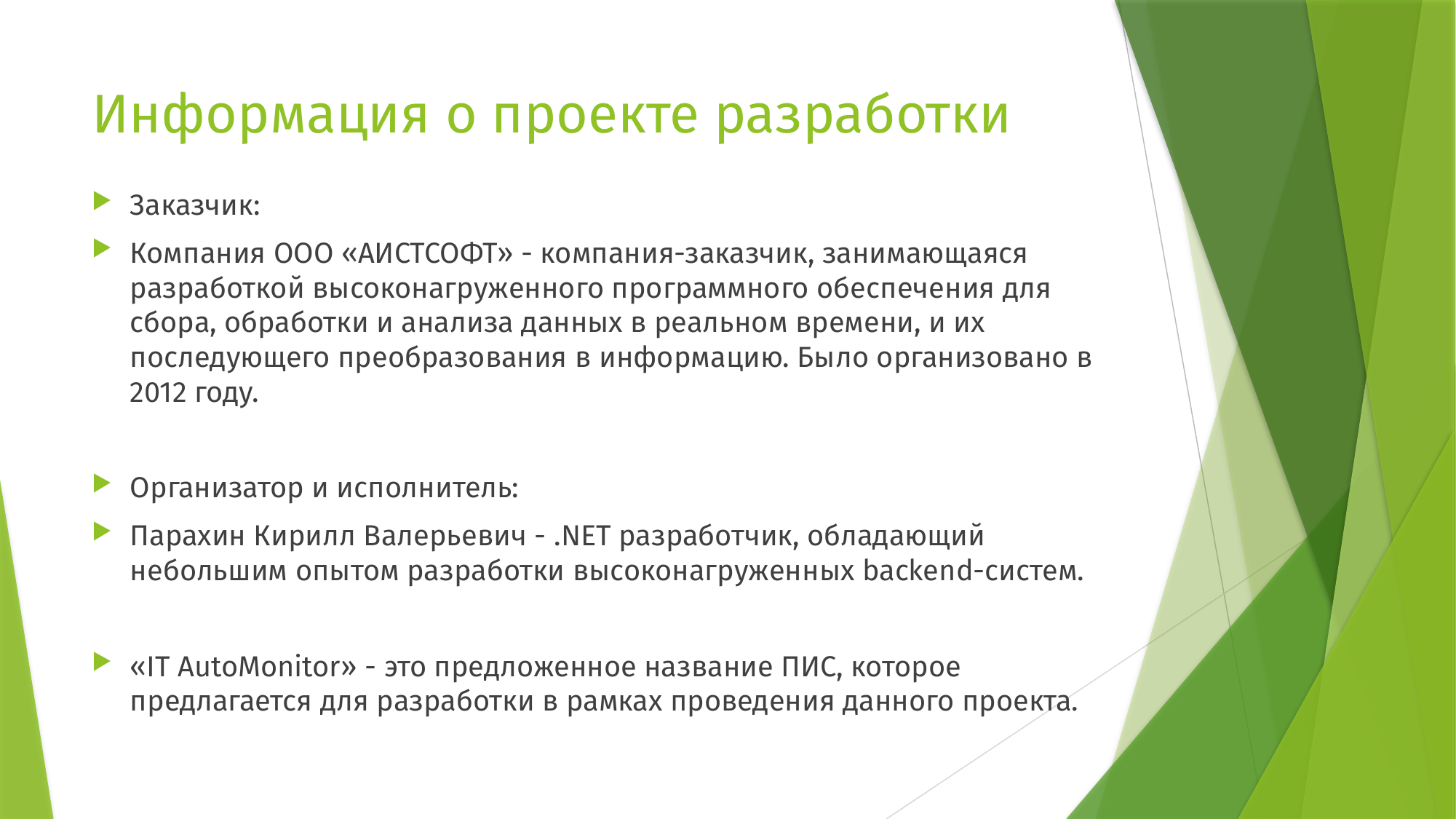

# Информация о проекте разработки
Заказчик:
Компания ООО «АИСТСОФТ» - компания-заказчик, занимающаяся разработкой высоконагруженного программного обеспечения для сбора, обработки и анализа данных в реальном времени, и их последующего преобразования в информацию. Было организовано в 2012 году.

Организатор и исполнитель:
Парахин Кирилл Валерьевич - .NET разработчик, обладающий небольшим опытом разработки высоконагруженных backend-систем.

«IT AutoMonitor» - это предложенное название ПИС, которое предлагается для разработки в рамках проведения данного проекта.